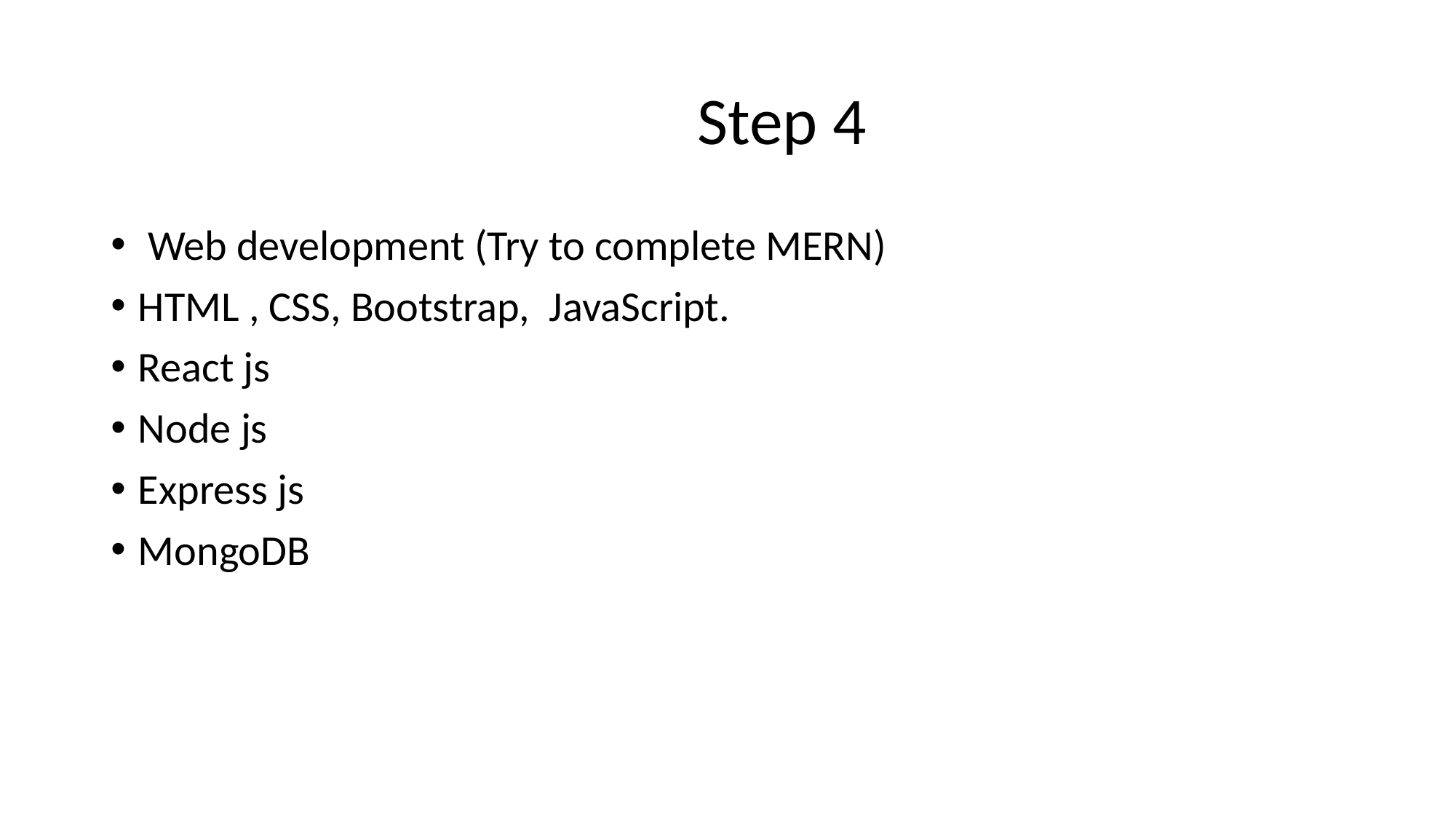

# Step 4
 Web development (Try to complete MERN)
HTML , CSS, Bootstrap,  JavaScript.
React js
Node js
Express js
MongoDB